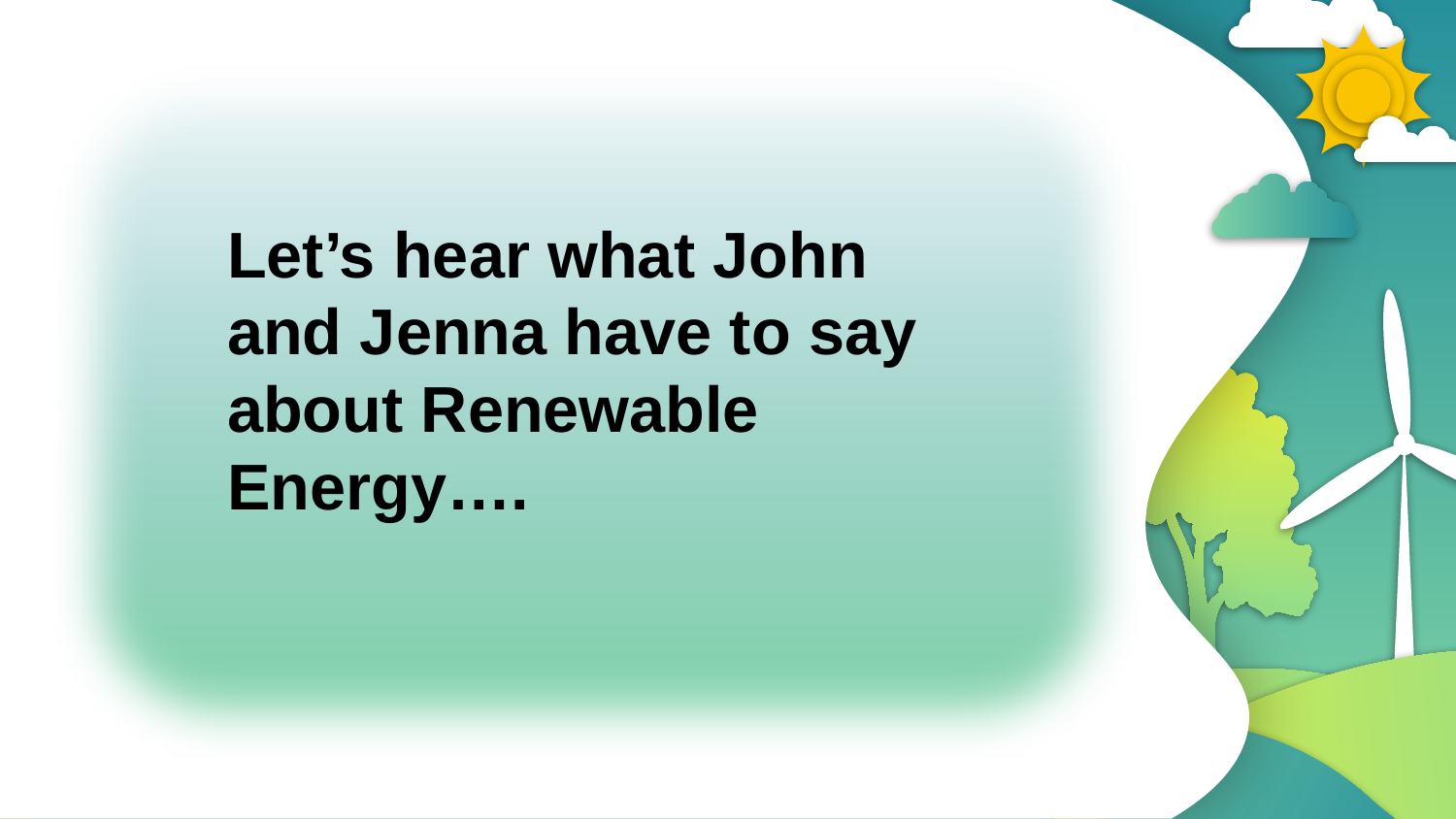

# Let’s hear what John and Jenna have to say about Renewable Energy….